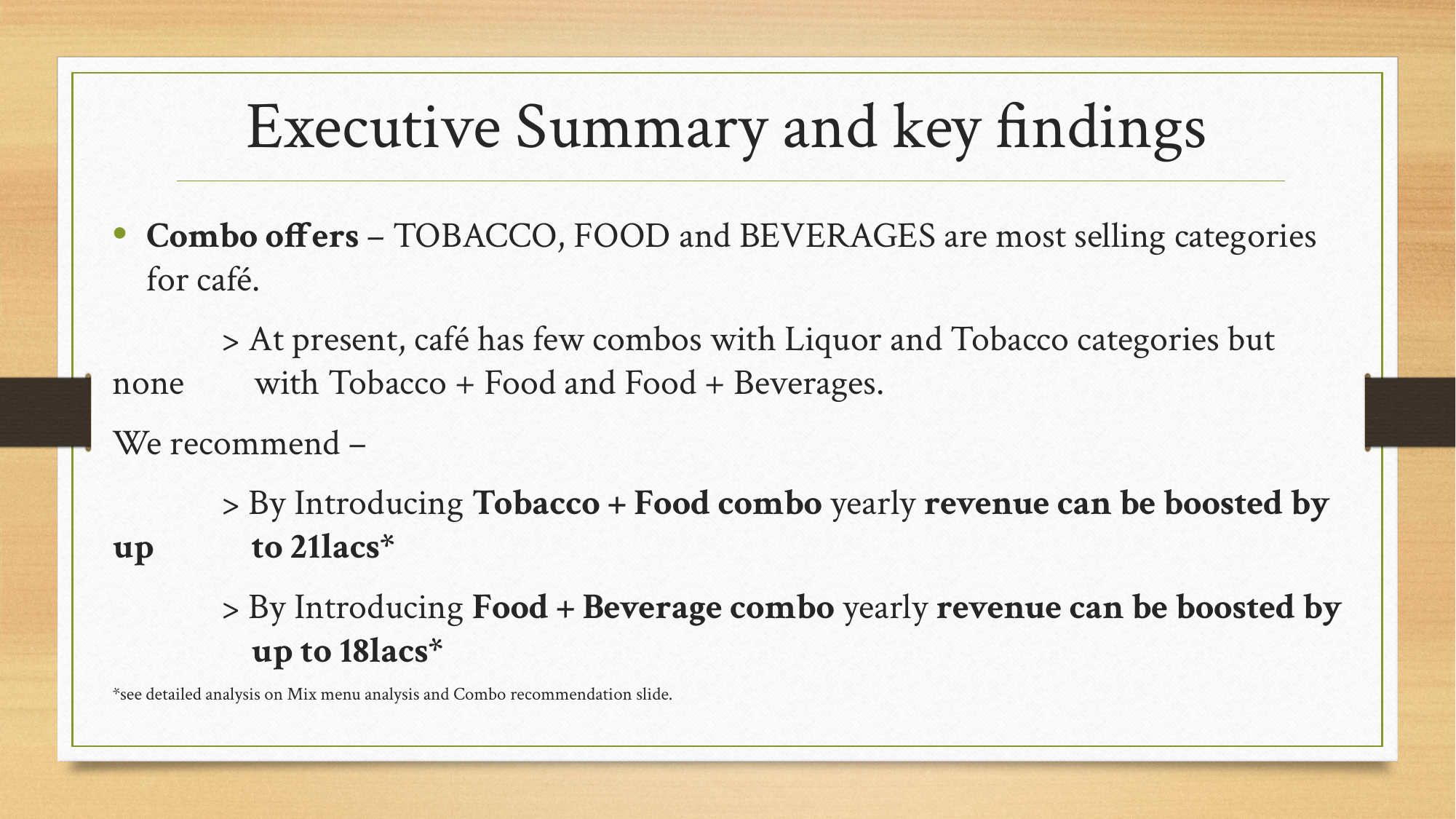

Executive Summary and key findings
Combo offers – TOBACCO, FOOD and BEVERAGES are most selling categories for café.
	> At present, café has few combos with Liquor and Tobacco categories but none 	    with Tobacco + Food and Food + Beverages.
We recommend –
	> By Introducing Tobacco + Food combo yearly revenue can be boosted by up 	    to 21lacs*
	> By Introducing Food + Beverage combo yearly revenue can be boosted by 	    up to 18lacs*
*see detailed analysis on Mix menu analysis and Combo recommendation slide.